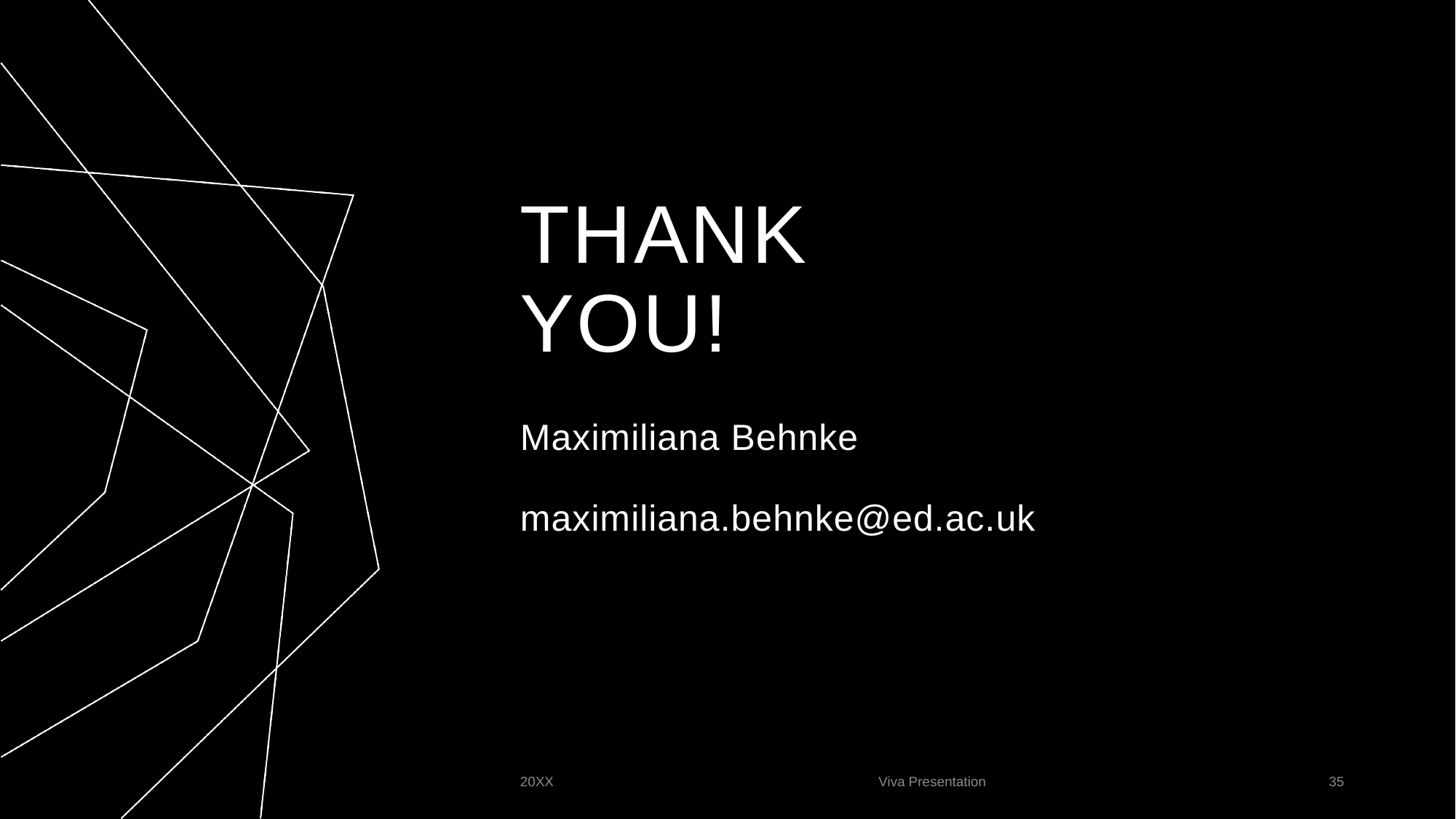

# THANK YOU!
Maximiliana Behnke
maximiliana.behnke@ed.ac.uk
20XX
Viva Presentation
35